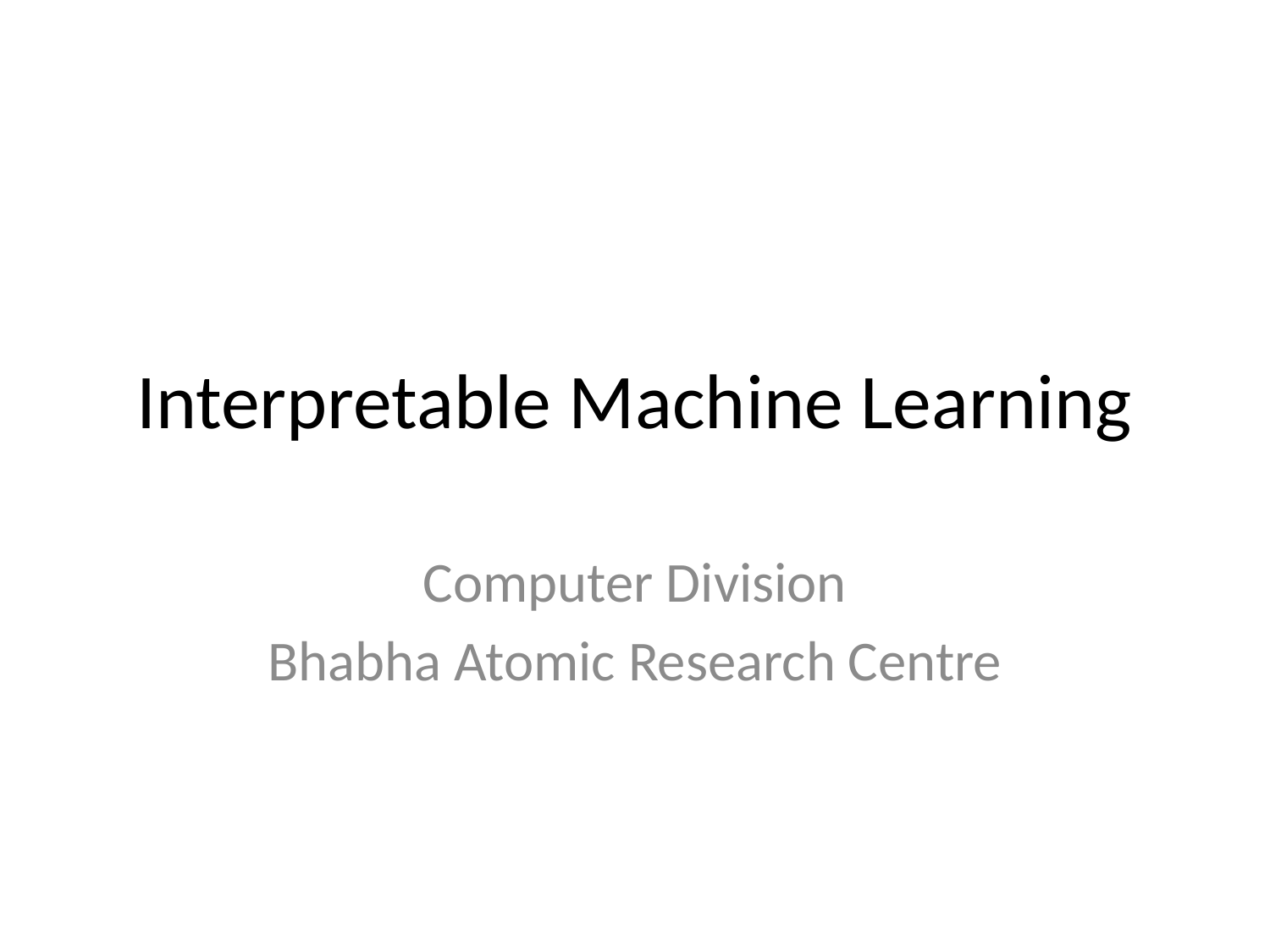

# Interpretable Machine Learning
Computer Division
Bhabha Atomic Research Centre